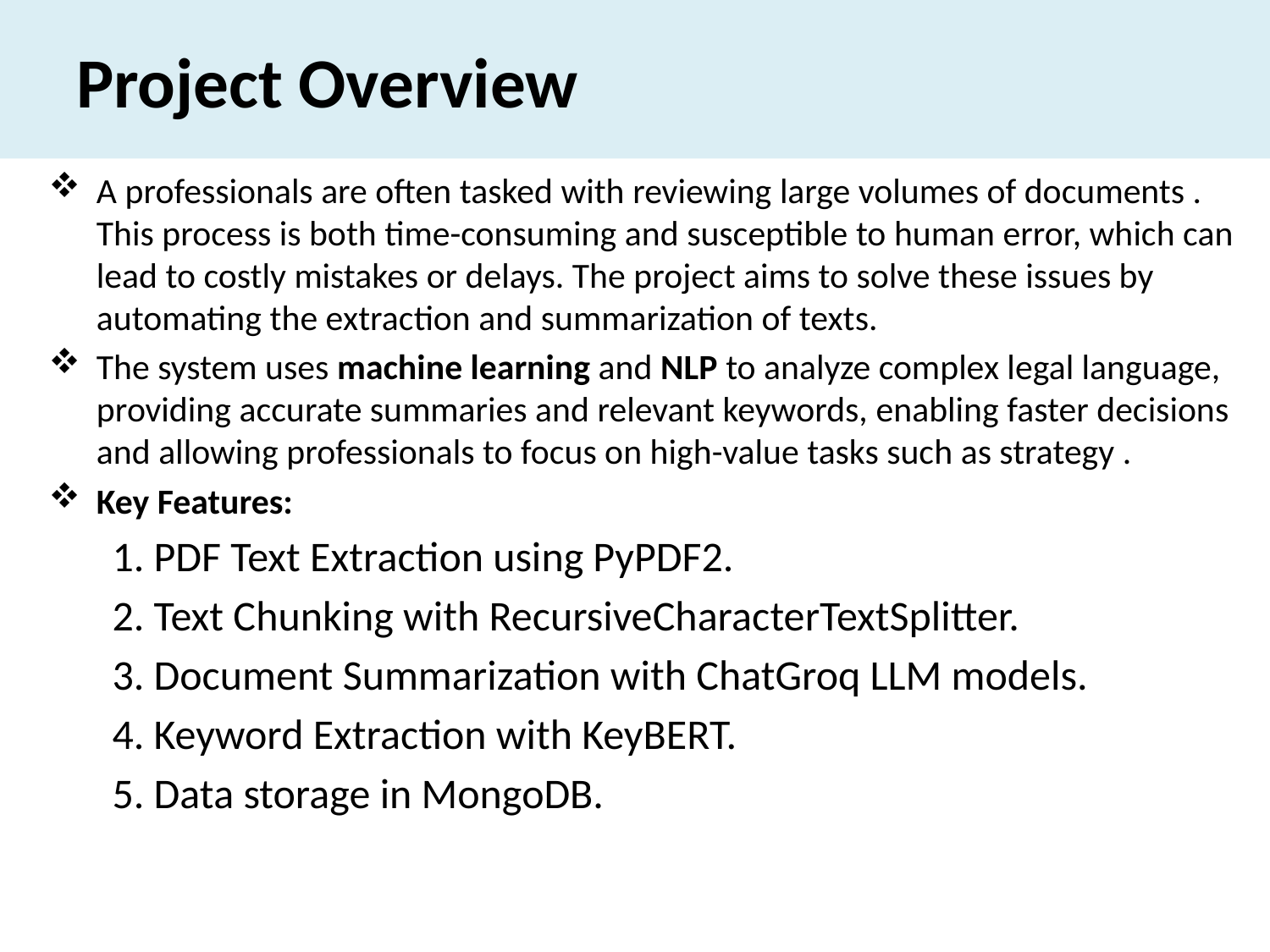

# Project Overview
A professionals are often tasked with reviewing large volumes of documents . This process is both time-consuming and susceptible to human error, which can lead to costly mistakes or delays. The project aims to solve these issues by automating the extraction and summarization of texts.
The system uses machine learning and NLP to analyze complex legal language, providing accurate summaries and relevant keywords, enabling faster decisions and allowing professionals to focus on high-value tasks such as strategy .
Key Features:
1. PDF Text Extraction using PyPDF2.
2. Text Chunking with RecursiveCharacterTextSplitter.
3. Document Summarization with ChatGroq LLM models.
4. Keyword Extraction with KeyBERT.
5. Data storage in MongoDB.